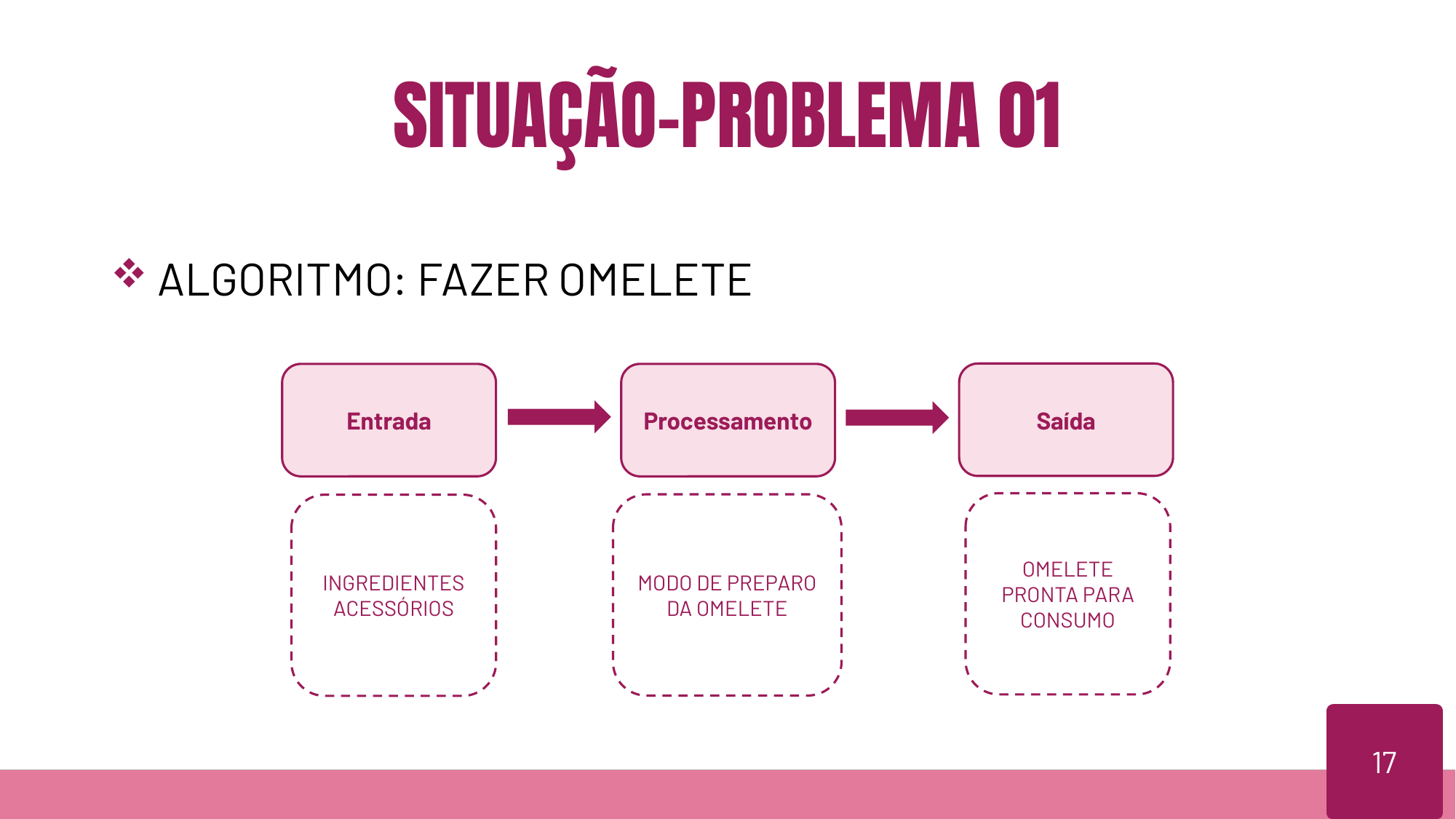

# SITUAÇÃO-PROBLEMA 01
 ALGORITMO: FAZER OMELETE
Saída
Entrada
Processamento

OMELETE PRONTA PARA CONSUMO
MODO DE PREPARO DA OMELETE
INGREDIENTES
ACESSÓRIOS
17